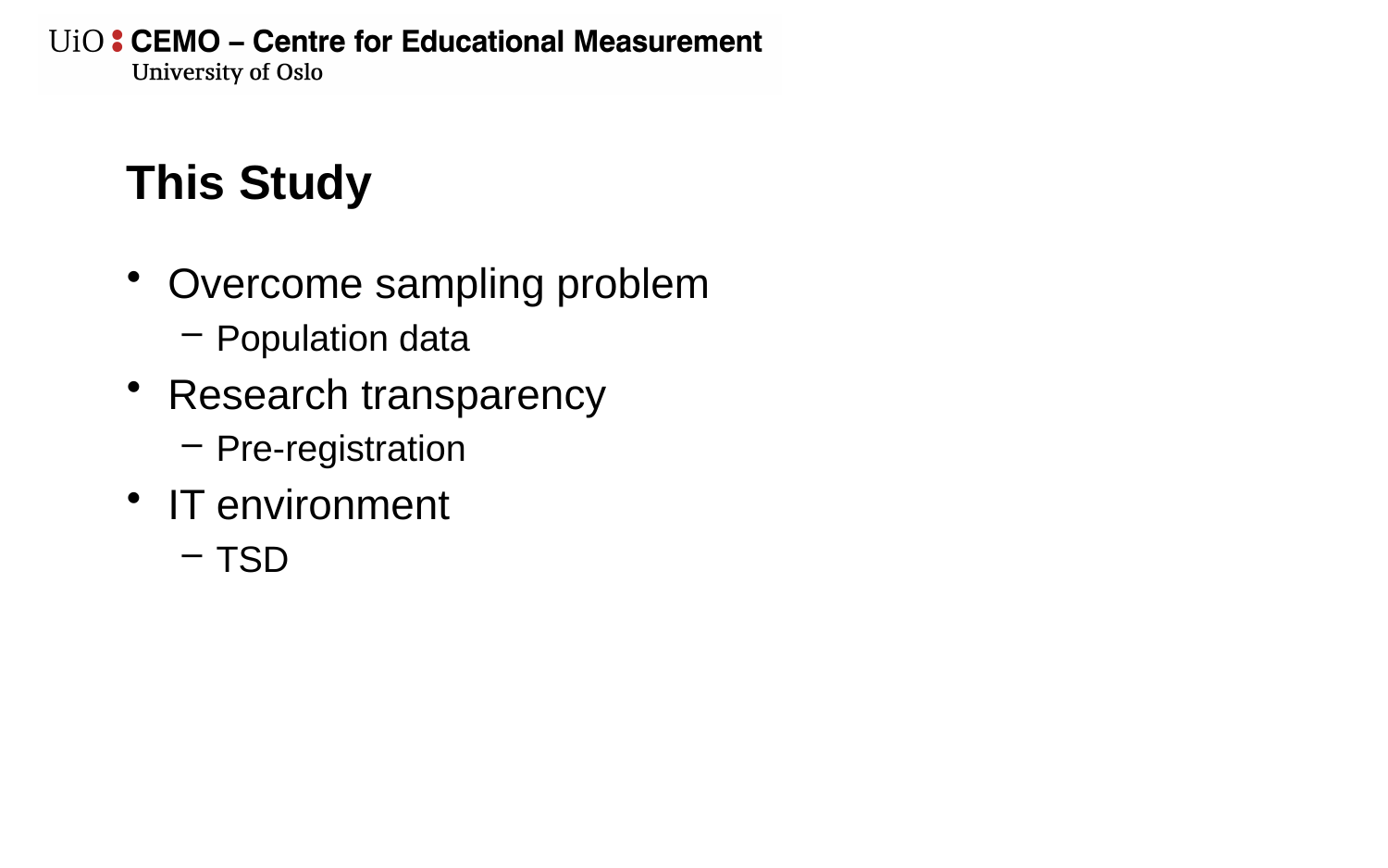

# This Study
Overcome sampling problem
Population data
Research transparency
Pre-registration
IT environment
TSD